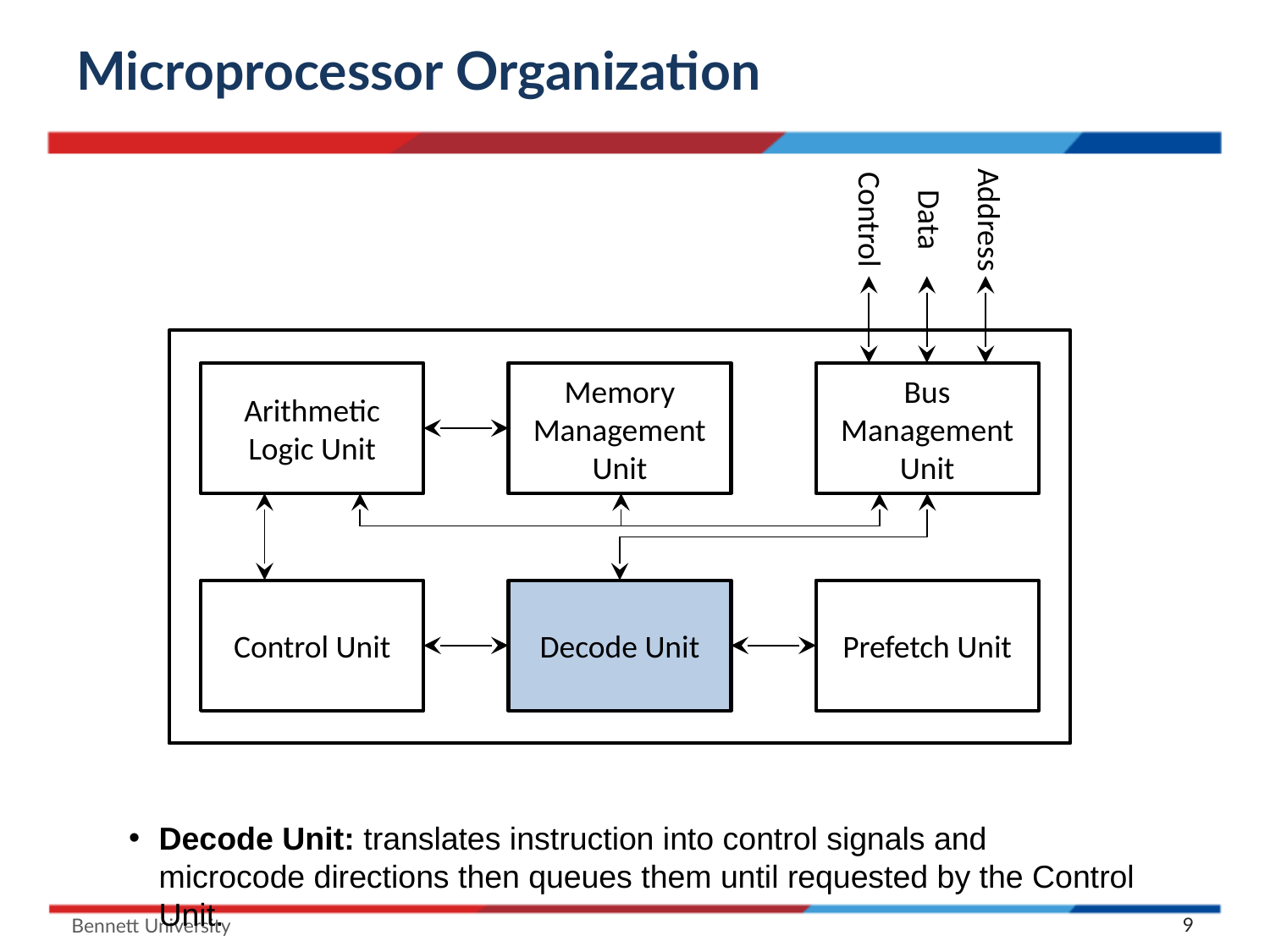

# Microprocessor Organization
Address
Control
Data

Arithmetic Logic Unit
Memory Management Unit
Bus Management Unit
Control Unit
Decode Unit
Prefetch Unit
Decode Unit: translates instruction into control signals and microcode directions then queues them until requested by the Control Unit.
Bennett University
9